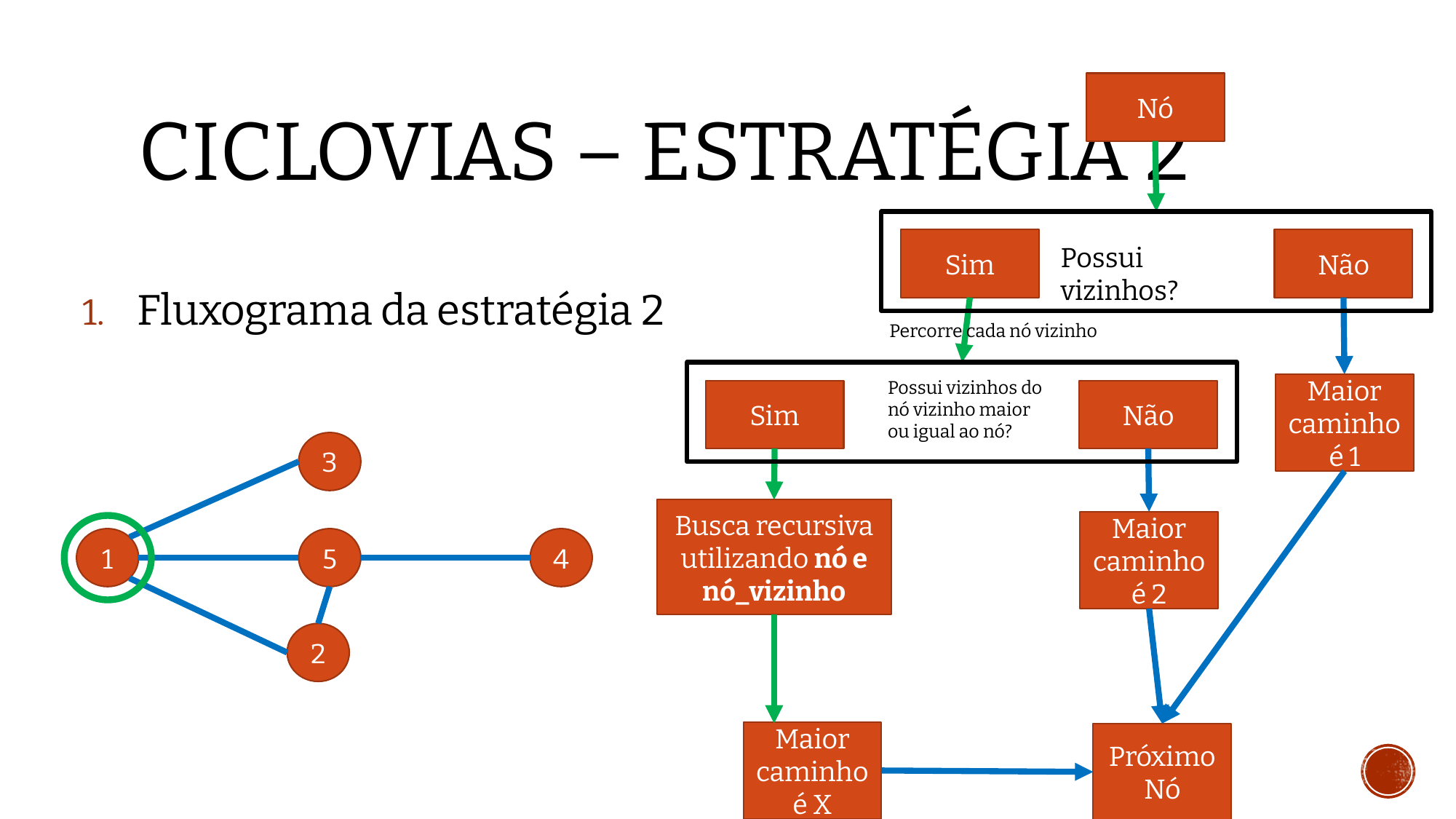

# Ciclovias – Estratégia 2
Nó

Fluxograma da estratégia 2

Não
Sim
Possui vizinhos?
Percorre cada nó vizinho

Possui vizinhos do nó vizinho maior ou igual ao nó?
Maior caminho é 1
Não
Sim
3
5
4
1
2
Busca recursiva utilizando nó e nó_vizinho
Maior caminho é 2

Maior caminho é X
Próximo Nó